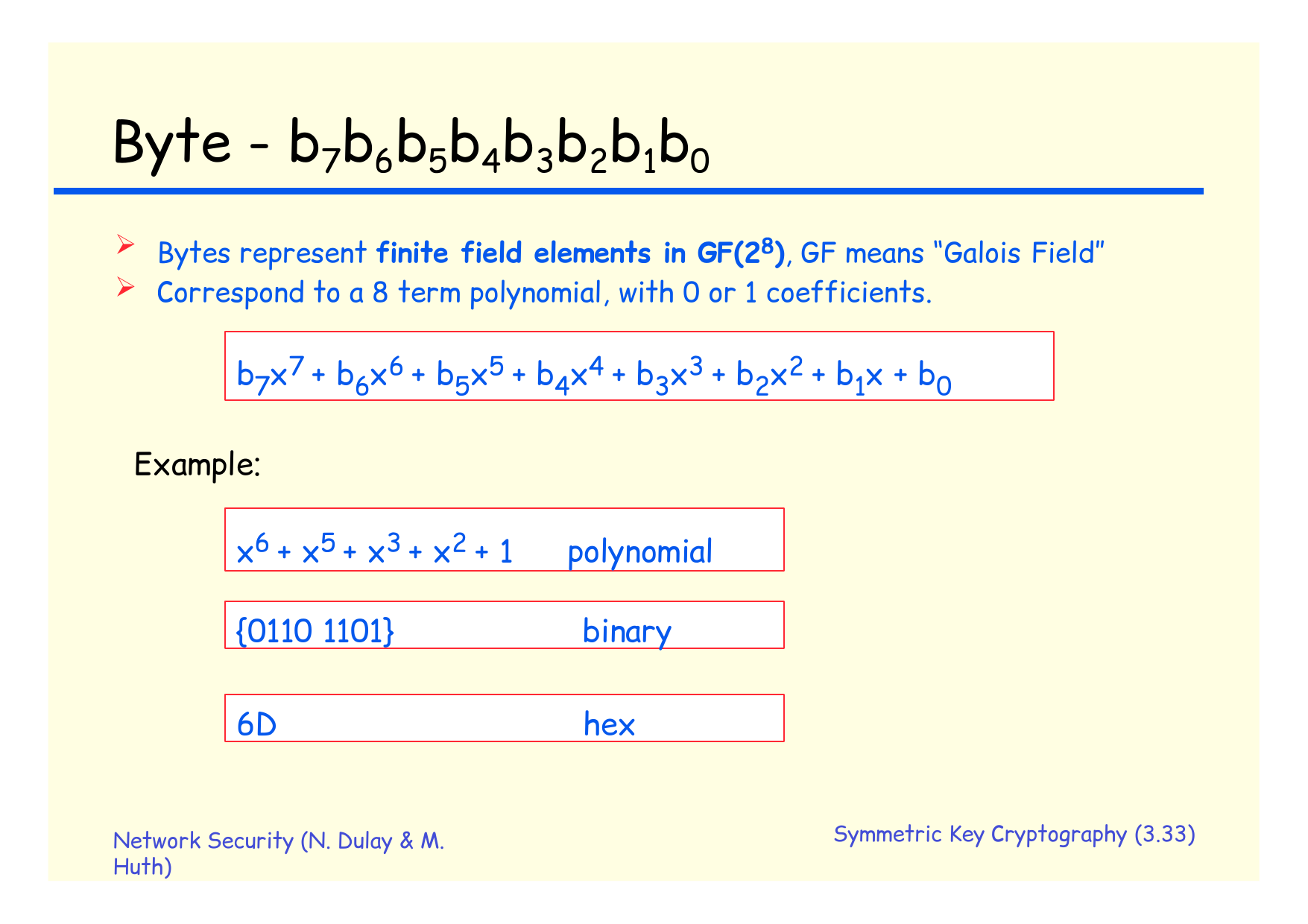

# Byte - b7b6b5b4b3b2b1b0
Bytes represent finite field elements in GF(28), GF means “Galois Field”
Correspond to a 8 term polynomial, with 0 or 1 coefficients.
b7x7 + b6x6 + b5x5 + b4x4 + b3x3 + b2x2 + b1x + b0
Example:
x6 + x5 + x3 + x2 + 1	polynomial
{0110 1101}	binary
6D	hex
Symmetric Key Cryptography (3.33)
Network Security (N. Dulay & M.
Huth)